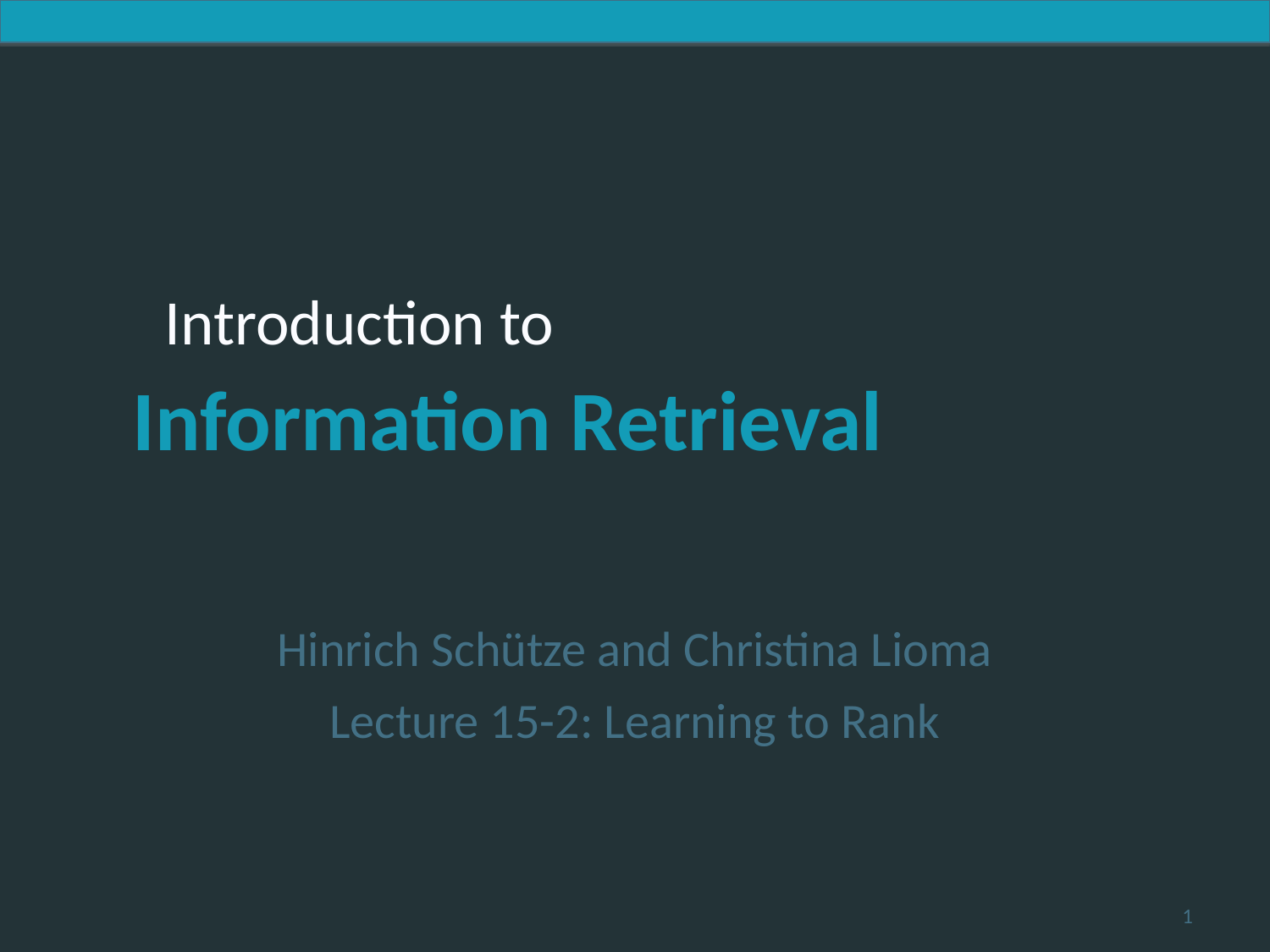

Hinrich Schütze and Christina Lioma
Lecture 15-2: Learning to Rank
1